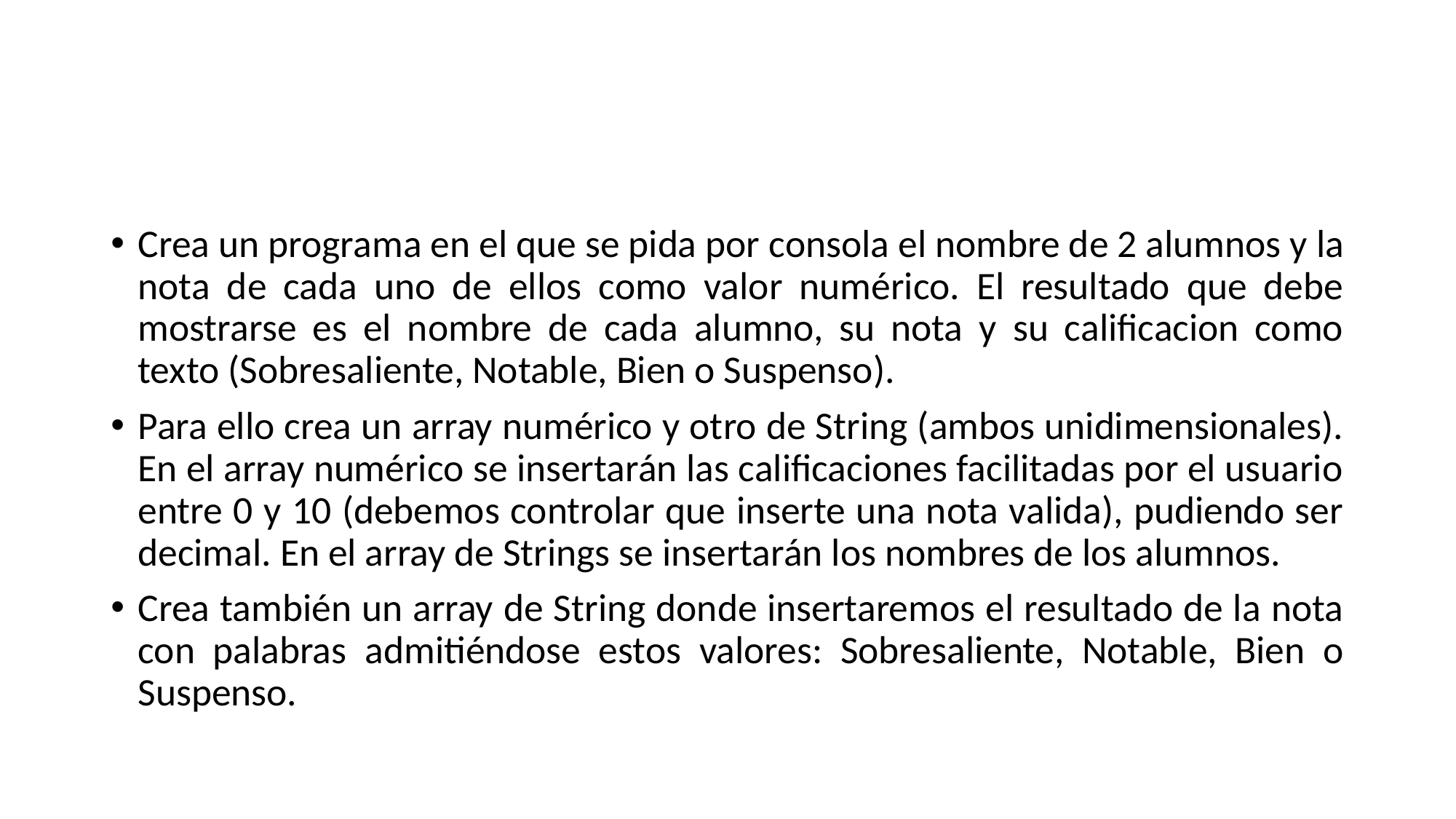

#
Crea un programa en el que se pida por consola el nombre de 2 alumnos y la nota de cada uno de ellos como valor numérico. El resultado que debe mostrarse es el nombre de cada alumno, su nota y su calificacion como texto (Sobresaliente, Notable, Bien o Suspenso).
Para ello crea un array numérico y otro de String (ambos unidimensionales). En el array numérico se insertarán las calificaciones facilitadas por el usuario entre 0 y 10 (debemos controlar que inserte una nota valida), pudiendo ser decimal. En el array de Strings se insertarán los nombres de los alumnos.
Crea también un array de String donde insertaremos el resultado de la nota con palabras admitiéndose estos valores: Sobresaliente, Notable, Bien o Suspenso.